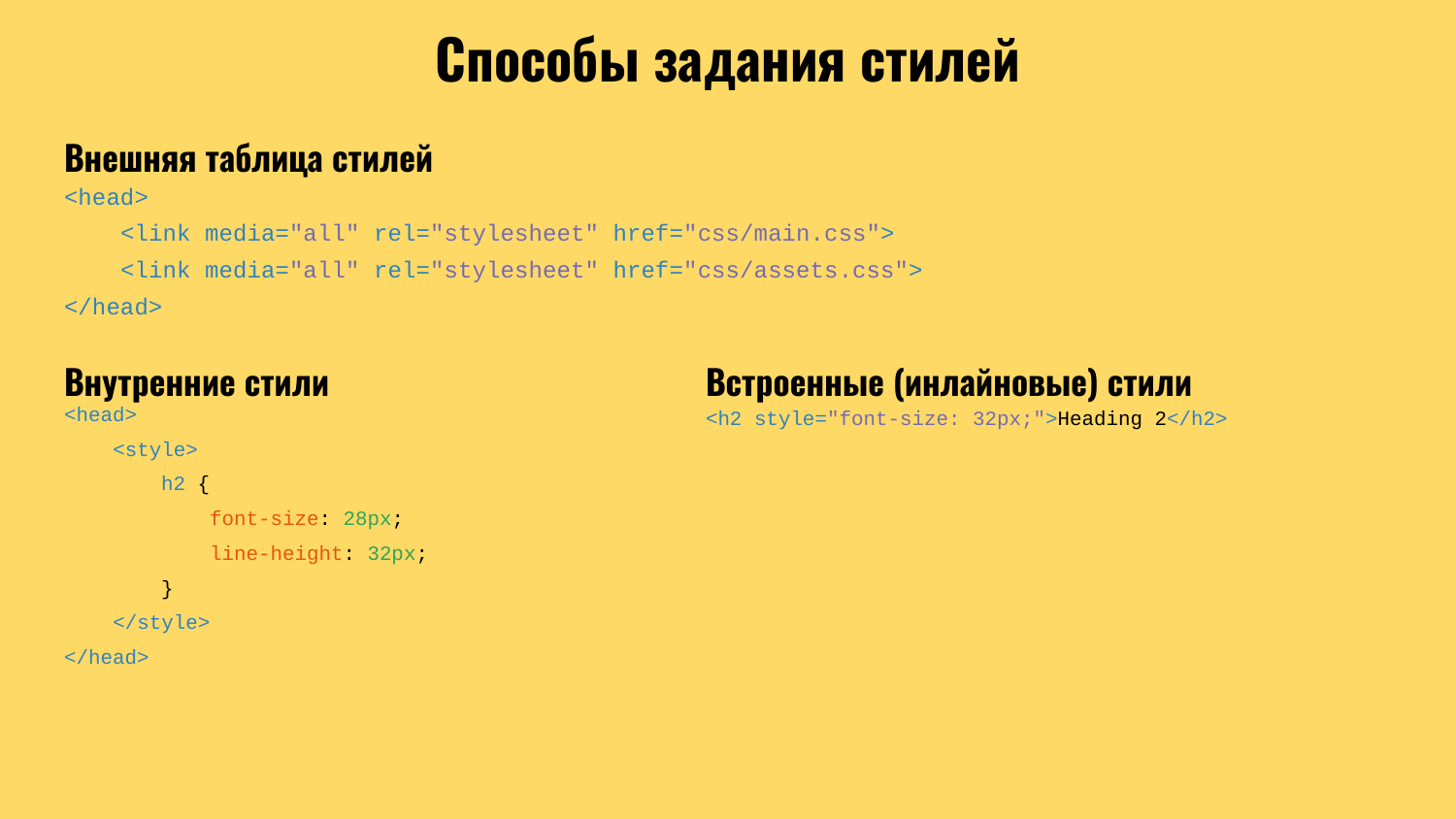

# Способы задания стилей
Внешняя таблица стилей
<head>
    <link media="all" rel="stylesheet" href="css/main.css">
    <link media="all" rel="stylesheet" href="css/assets.css">
</head>
Внутренние стили
Встроенные (инлайновые) стили
<head>
    <style>
        h2 {
            font-size: 28px;
            line-height: 32px;
        }
    </style>
</head>
<h2 style="font-size: 32px;">Heading 2</h2>